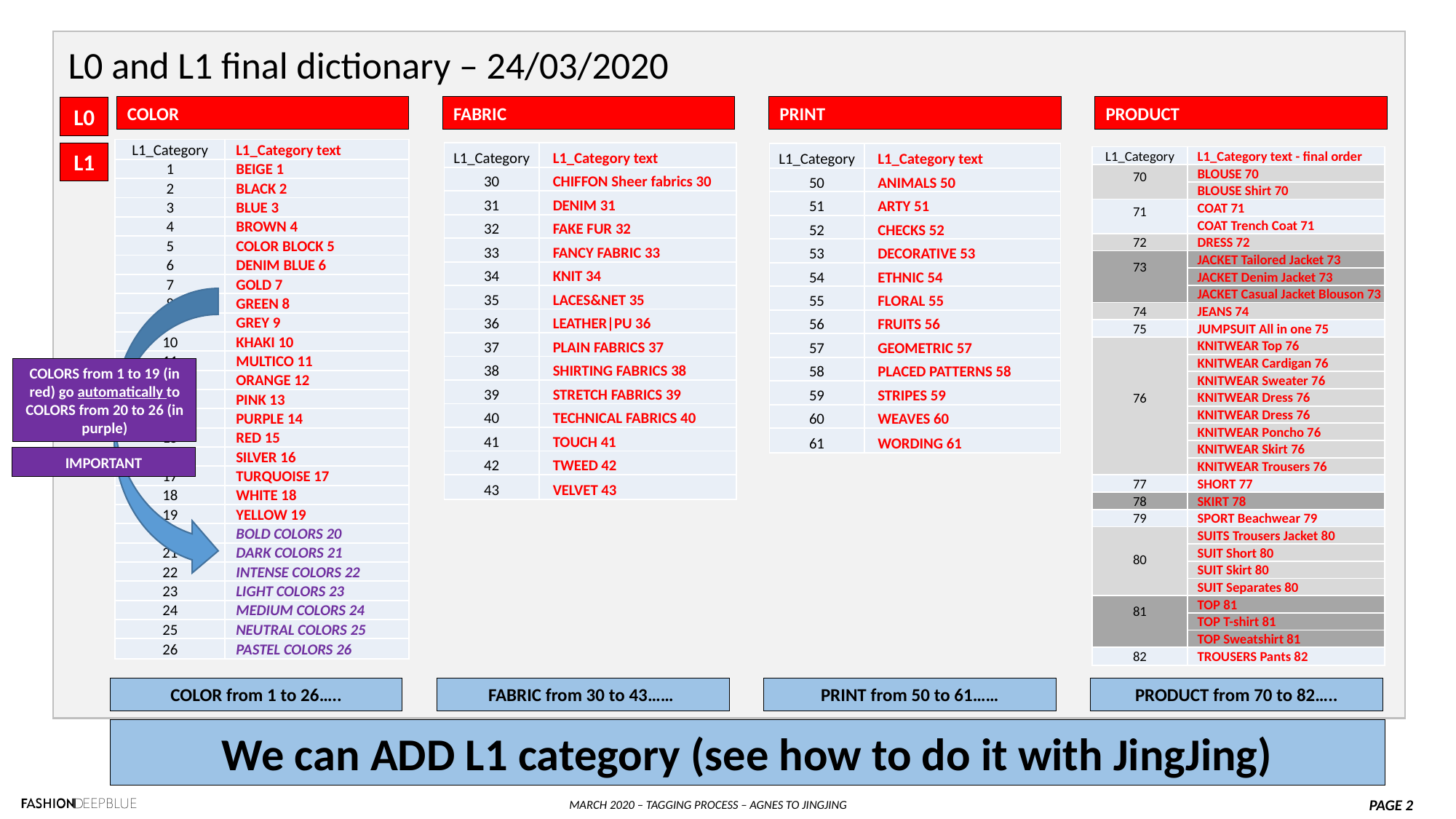

L0 and L1 final dictionary – 24/03/2020
COLOR
FABRIC
PRINT
PRODUCT
L0
| L1\_Category | L1\_Category text |
| --- | --- |
| 1 | BEIGE 1 |
| 2 | BLACK 2 |
| 3 | BLUE 3 |
| 4 | BROWN 4 |
| 5 | COLOR BLOCK 5 |
| 6 | DENIM BLUE 6 |
| 7 | GOLD 7 |
| 8 | GREEN 8 |
| 9 | GREY 9 |
| 10 | KHAKI 10 |
| 11 | MULTICO 11 |
| 12 | ORANGE 12 |
| 13 | PINK 13 |
| 14 | PURPLE 14 |
| 15 | RED 15 |
| 16 | SILVER 16 |
| 17 | TURQUOISE 17 |
| 18 | WHITE 18 |
| 19 | YELLOW 19 |
| 20 | BOLD COLORS 20 |
| 21 | DARK COLORS 21 |
| 22 | INTENSE COLORS 22 |
| 23 | LIGHT COLORS 23 |
| 24 | MEDIUM COLORS 24 |
| 25 | NEUTRAL COLORS 25 |
| 26 | PASTEL COLORS 26 |
| L1\_Category | L1\_Category text |
| --- | --- |
| 30 | CHIFFON Sheer fabrics 30 |
| 31 | DENIM 31 |
| 32 | FAKE FUR 32 |
| 33 | FANCY FABRIC 33 |
| 34 | KNIT 34 |
| 35 | LACES&NET 35 |
| 36 | LEATHER|PU 36 |
| 37 | PLAIN FABRICS 37 |
| 38 | SHIRTING FABRICS 38 |
| 39 | STRETCH FABRICS 39 |
| 40 | TECHNICAL FABRICS 40 |
| 41 | TOUCH 41 |
| 42 | TWEED 42 |
| 43 | VELVET 43 |
L1
| L1\_Category | L1\_Category text |
| --- | --- |
| 50 | ANIMALS 50 |
| 51 | ARTY 51 |
| 52 | CHECKS 52 |
| 53 | DECORATIVE 53 |
| 54 | ETHNIC 54 |
| 55 | FLORAL 55 |
| 56 | FRUITS 56 |
| 57 | GEOMETRIC 57 |
| 58 | PLACED PATTERNS 58 |
| 59 | STRIPES 59 |
| 60 | WEAVES 60 |
| 61 | WORDING 61 |
| L1\_Category | L1\_Category text - final order |
| --- | --- |
| 70 | BLOUSE 70 |
|  | BLOUSE Shirt 70 |
| 71 | COAT 71 |
|  | COAT Trench Coat 71 |
| 72 | DRESS 72 |
| 73 | JACKET Tailored Jacket 73 |
|  | JACKET Denim Jacket 73 |
|  | JACKET Casual Jacket Blouson 73 |
| 74 | JEANS 74 |
| 75 | JUMPSUIT All in one 75 |
| 76 | KNITWEAR Top 76 |
|  | KNITWEAR Cardigan 76 |
|  | KNITWEAR Sweater 76 |
|  | KNITWEAR Dress 76 |
|  | KNITWEAR Dress 76 |
|  | KNITWEAR Poncho 76 |
|  | KNITWEAR Skirt 76 |
|  | KNITWEAR Trousers 76 |
| 77 | SHORT 77 |
| 78 | SKIRT 78 |
| 79 | SPORT Beachwear 79 |
| 80 | SUITS Trousers Jacket 80 |
|  | SUIT Short 80 |
|  | SUIT Skirt 80 |
|  | SUIT Separates 80 |
| 81 | TOP 81 |
|  | TOP T-shirt 81 |
|  | TOP Sweatshirt 81 |
| 82 | TROUSERS Pants 82 |

COLORS from 1 to 19 (in red) go automatically to COLORS from 20 to 26 (in purple)
IMPORTANT
COLOR from 1 to 26…..
FABRIC from 30 to 43……
PRINT from 50 to 61……
PRODUCT from 70 to 82…..
We can ADD L1 category (see how to do it with JingJing)